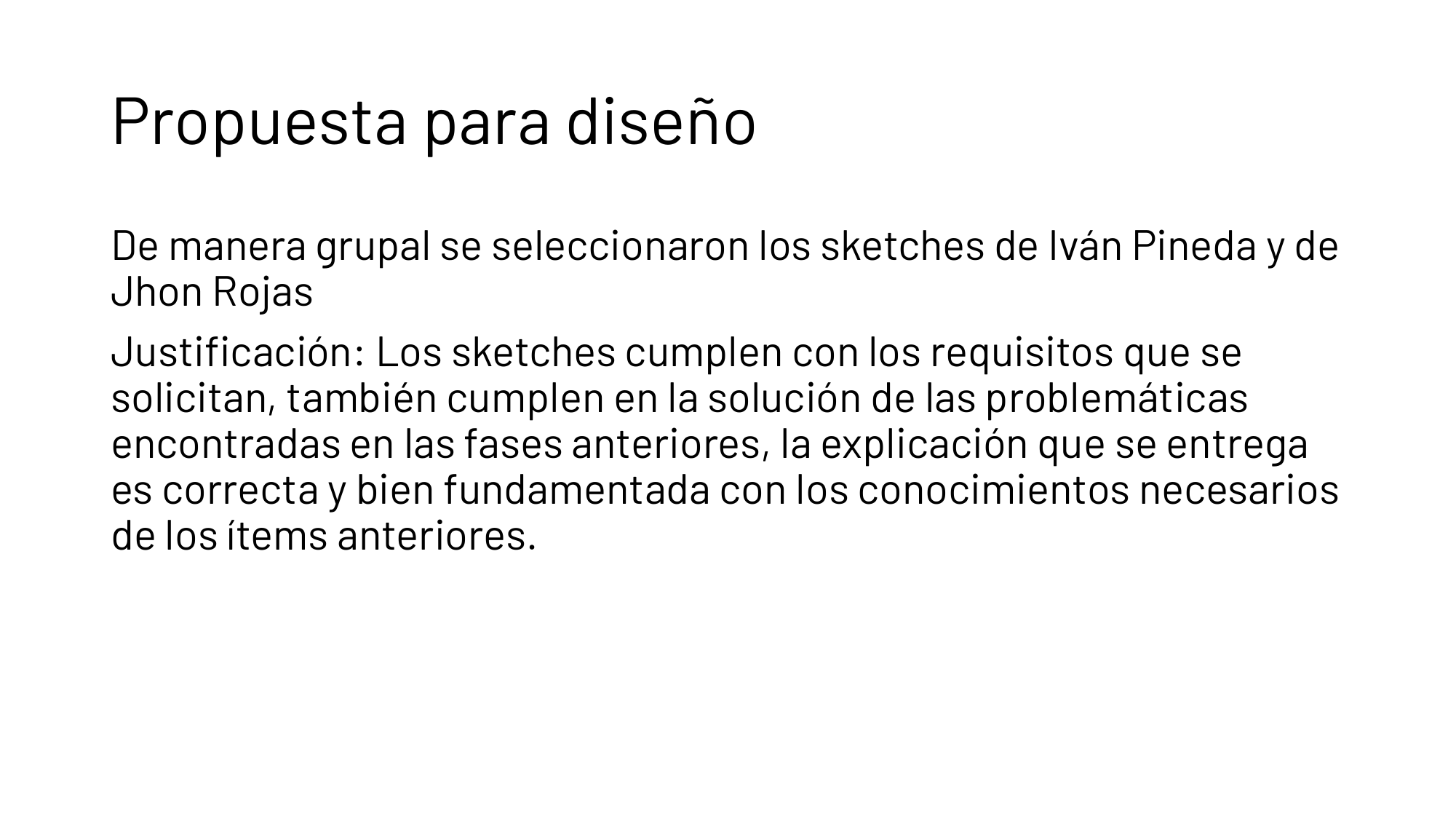

# Propuesta para diseño
De manera grupal se seleccionaron los sketches de Iván Pineda y de Jhon Rojas
Justificación: Los sketches cumplen con los requisitos que se solicitan, también cumplen en la solución de las problemáticas encontradas en las fases anteriores, la explicación que se entrega es correcta y bien fundamentada con los conocimientos necesarios de los ítems anteriores.